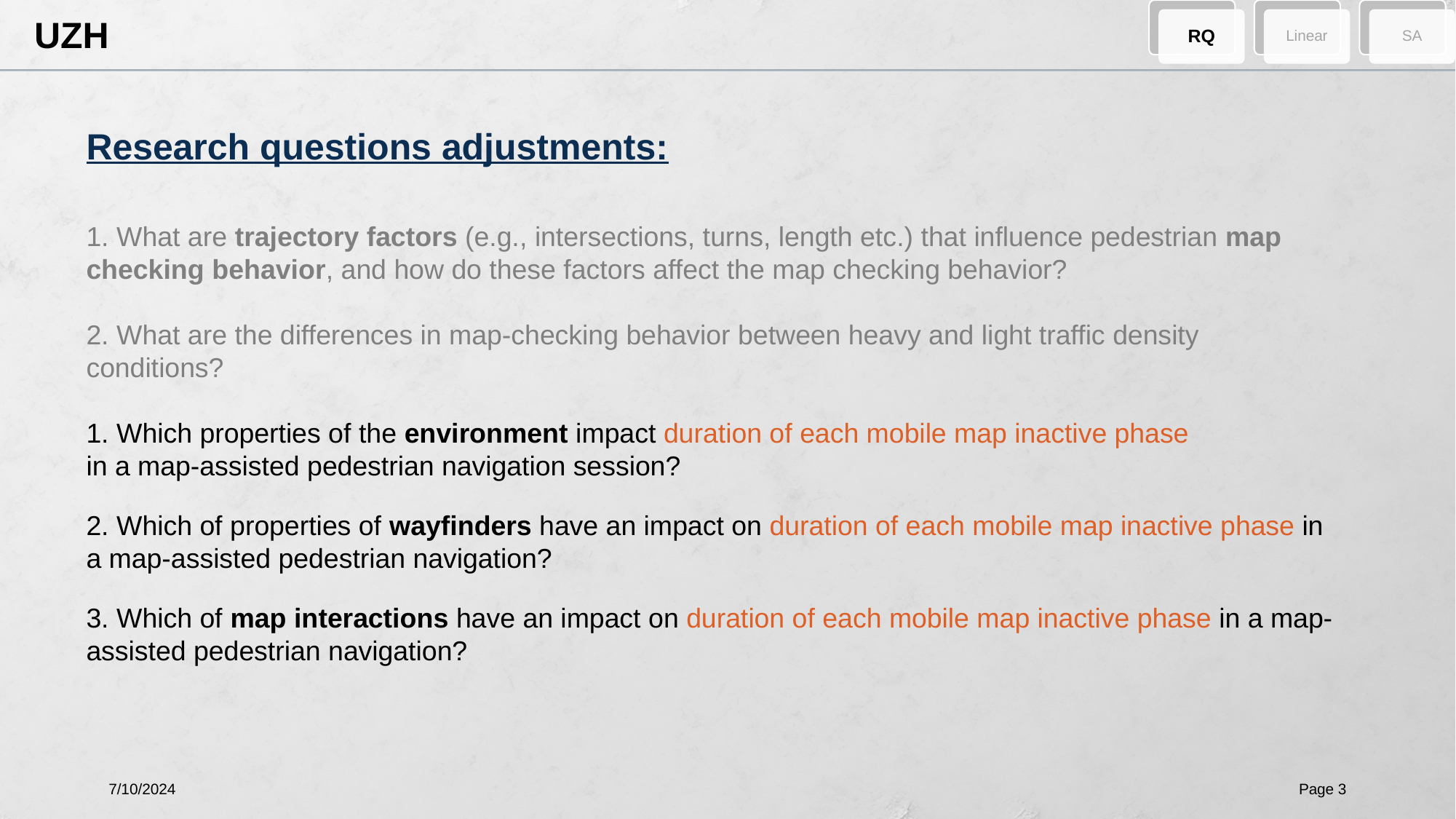

RQ
Linear
SA
Research questions adjustments:
1. What are trajectory factors (e.g., intersections, turns, length etc.) that influence pedestrian map checking behavior, and how do these factors affect the map checking behavior?
2. What are the differences in map-checking behavior between heavy and light traffic density conditions?
1. Which properties of the environment impact duration of each mobile map inactive phase
in a map-assisted pedestrian navigation session?
2. Which of properties of wayfinders have an impact on duration of each mobile map inactive phase in a map-assisted pedestrian navigation?
3. Which of map interactions have an impact on duration of each mobile map inactive phase in a map-assisted pedestrian navigation?
7/10/2024
Page 3